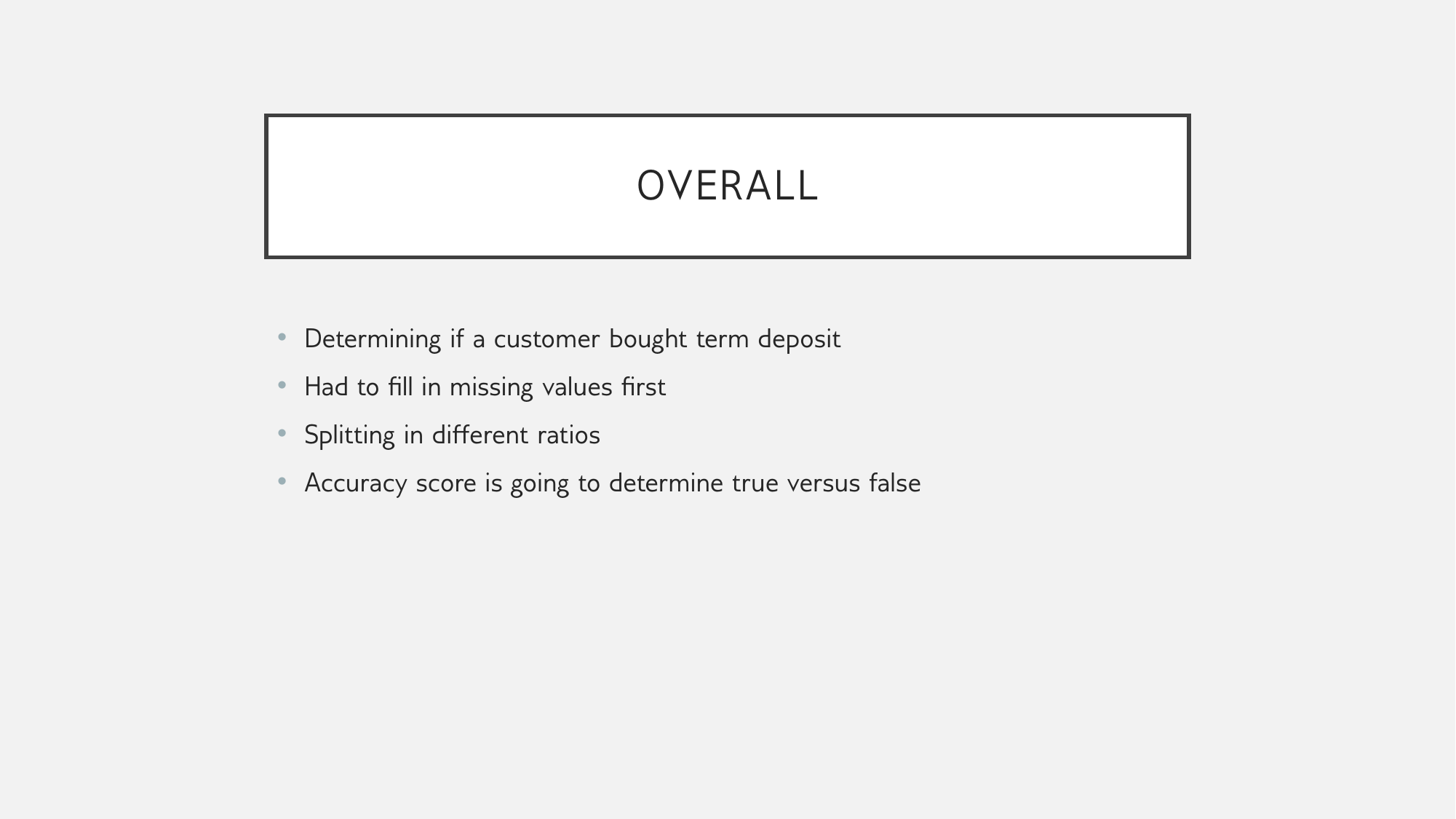

# overall
Determining if a customer bought term deposit
Had to fill in missing values first
Splitting in different ratios
Accuracy score is going to determine true versus false